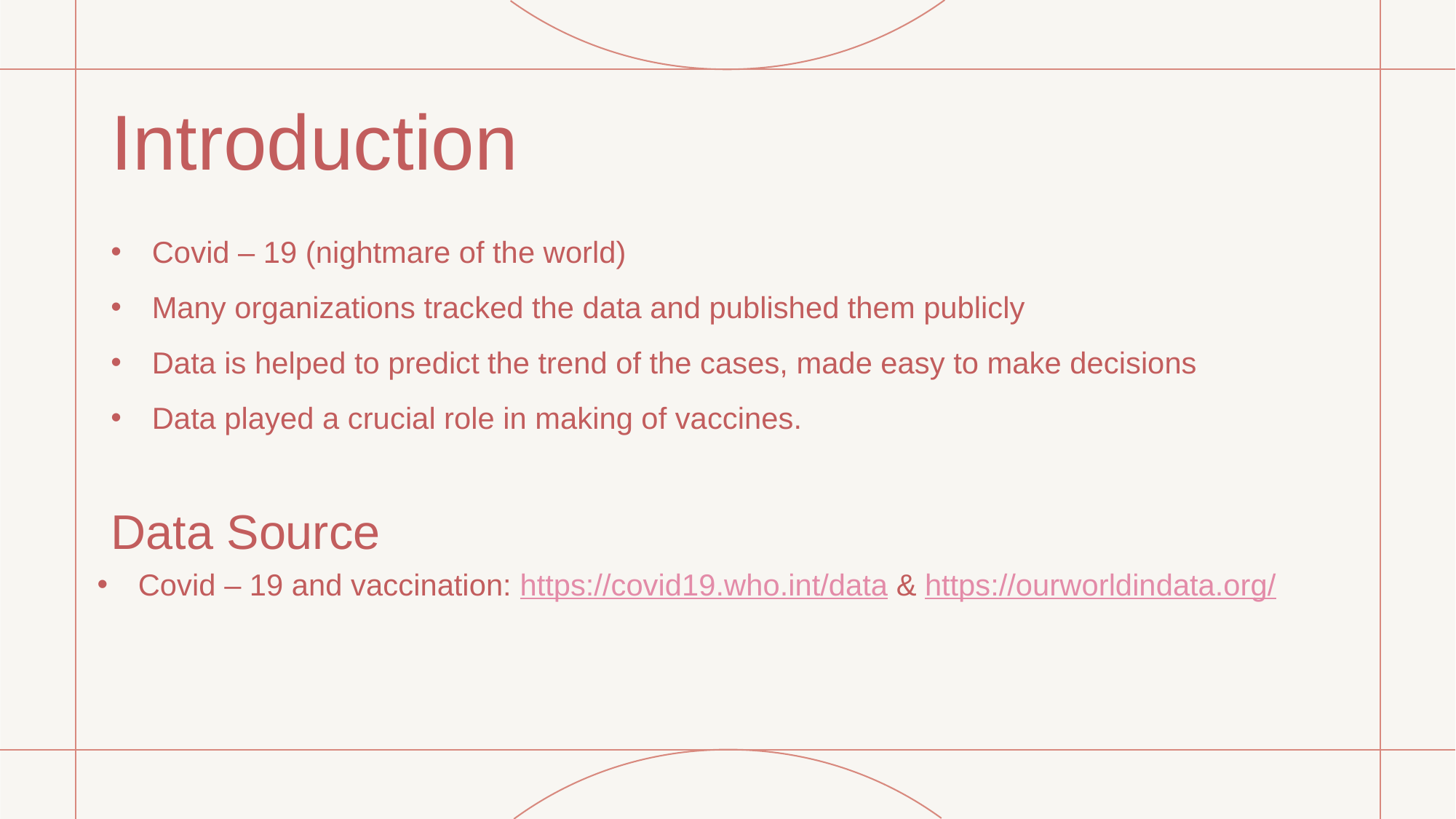

# Introduction
Covid – 19 (nightmare of the world)
Many organizations tracked the data and published them publicly
Data is helped to predict the trend of the cases, made easy to make decisions
Data played a crucial role in making of vaccines.

Data Source
Covid – 19 and vaccination: https://covid19.who.int/data & https://ourworldindata.org/